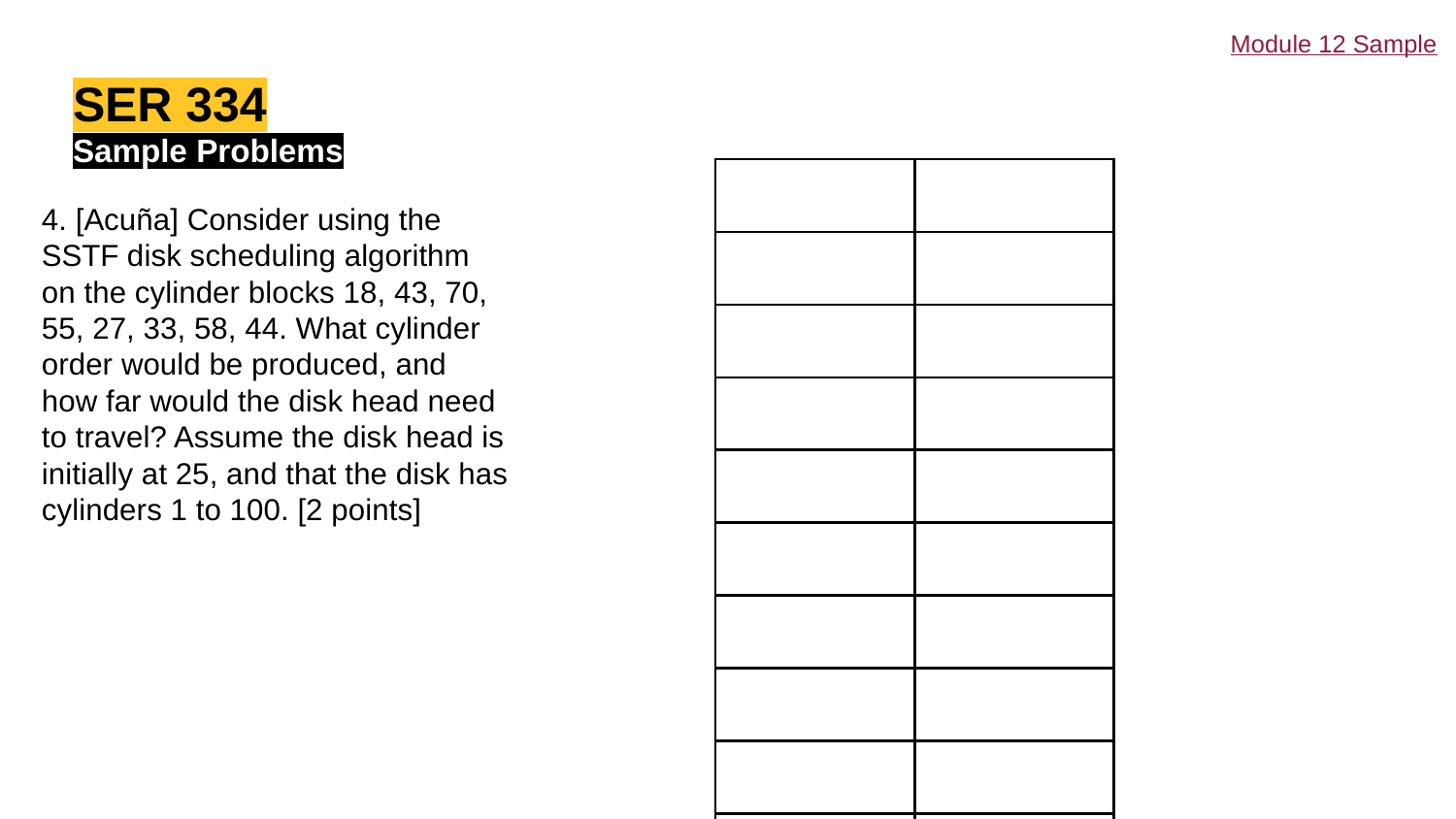

Module 12 Sample
SER 334
Sample Problems
|  |  |
| --- | --- |
|  |  |
|  |  |
|  |  |
|  |  |
|  |  |
|  |  |
|  |  |
|  |  |
| Total: |  |
4. [Acuña] Consider using the SSTF disk scheduling algorithm on the cylinder blocks 18, 43, 70, 55, 27, 33, 58, 44. What cylinder order would be produced, and how far would the disk head need to travel? Assume the disk head is initially at 25, and that the disk has cylinders 1 to 100. [2 points]